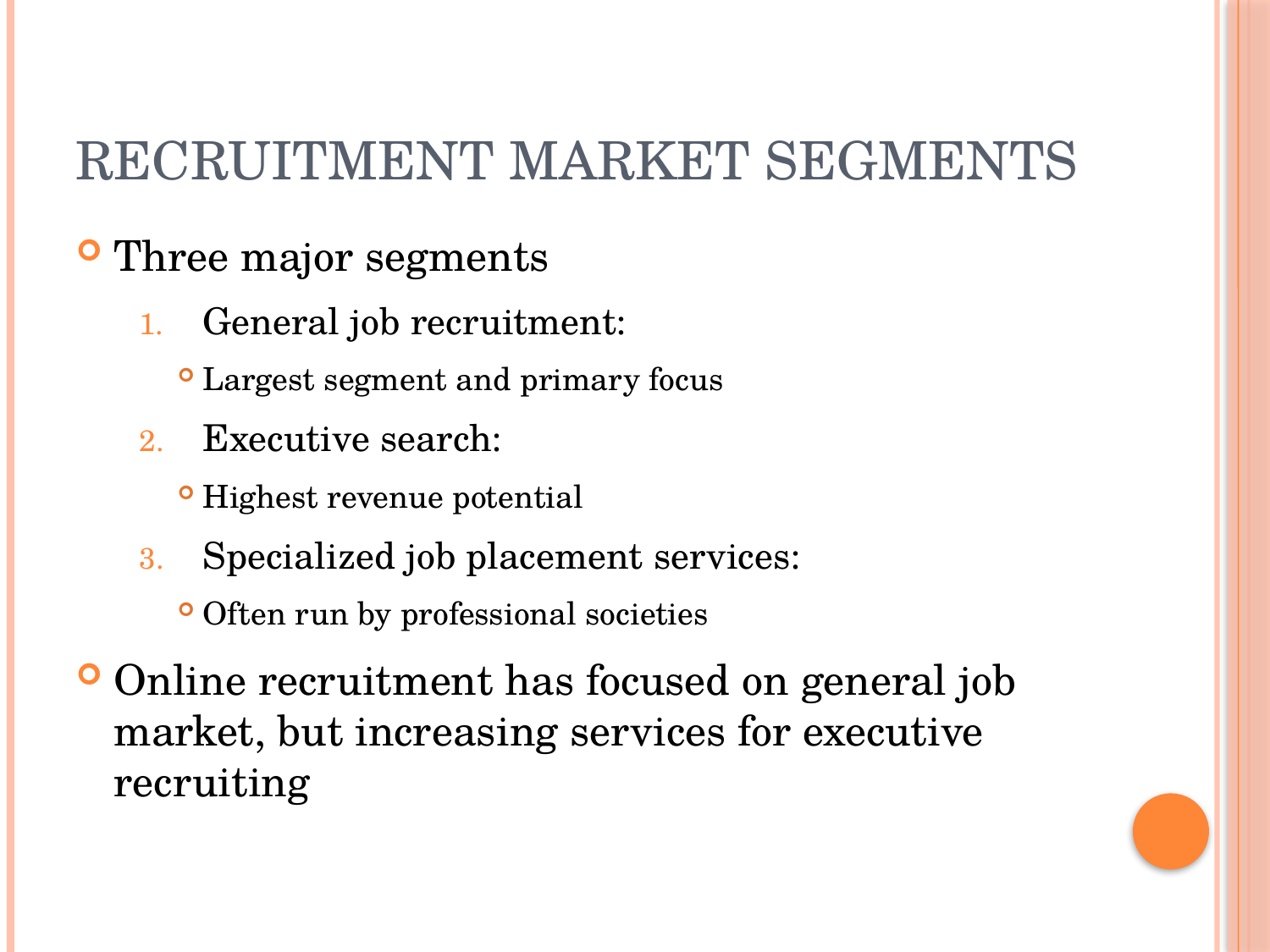

# Recruitment Market Segments
Three major segments
General job recruitment:
Largest segment and primary focus
Executive search:
Highest revenue potential
Specialized job placement services:
Often run by professional societies
Online recruitment has focused on general job market, but increasing services for executive recruiting